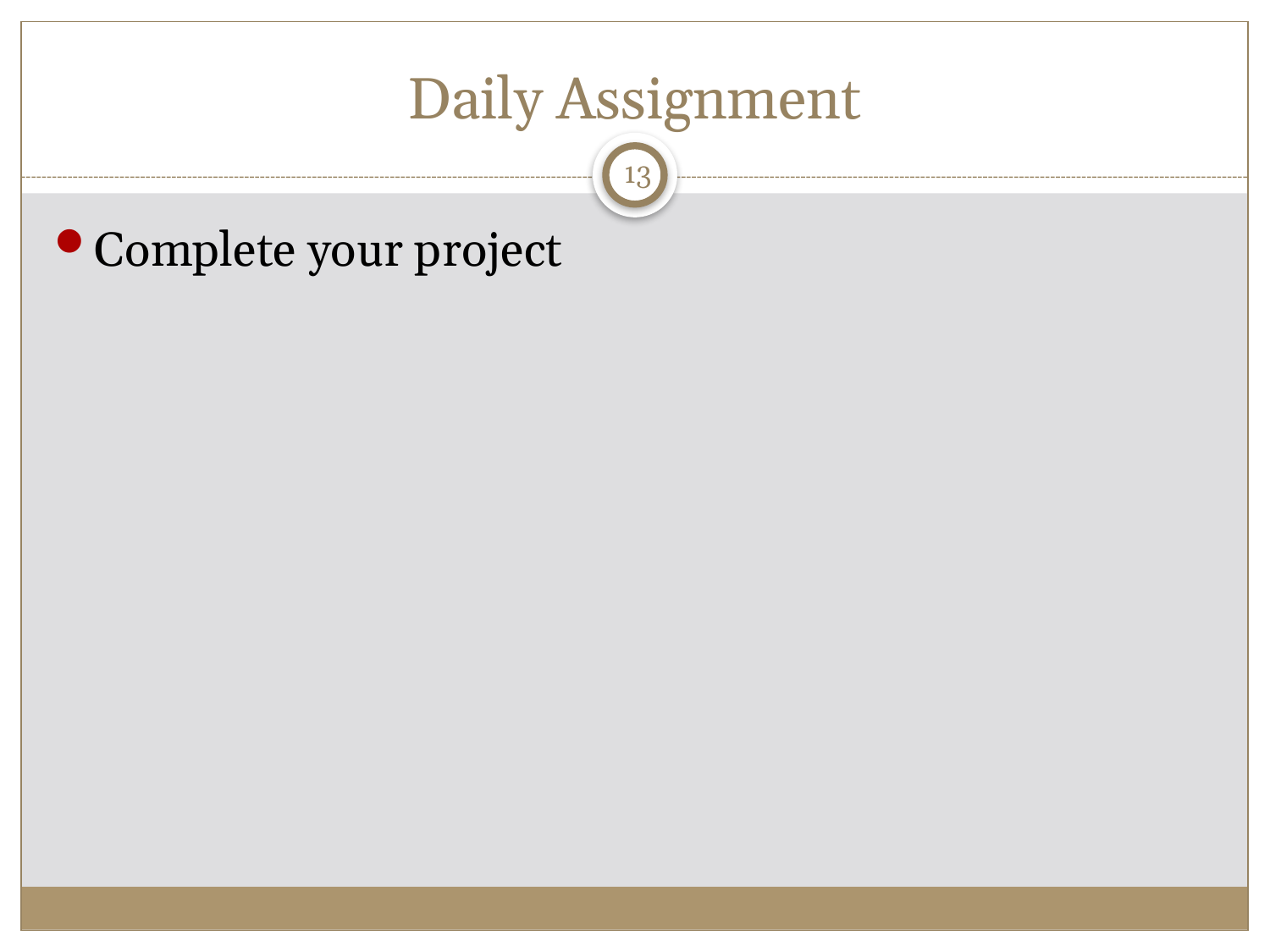

# Daily Assignment
13
Complete your project